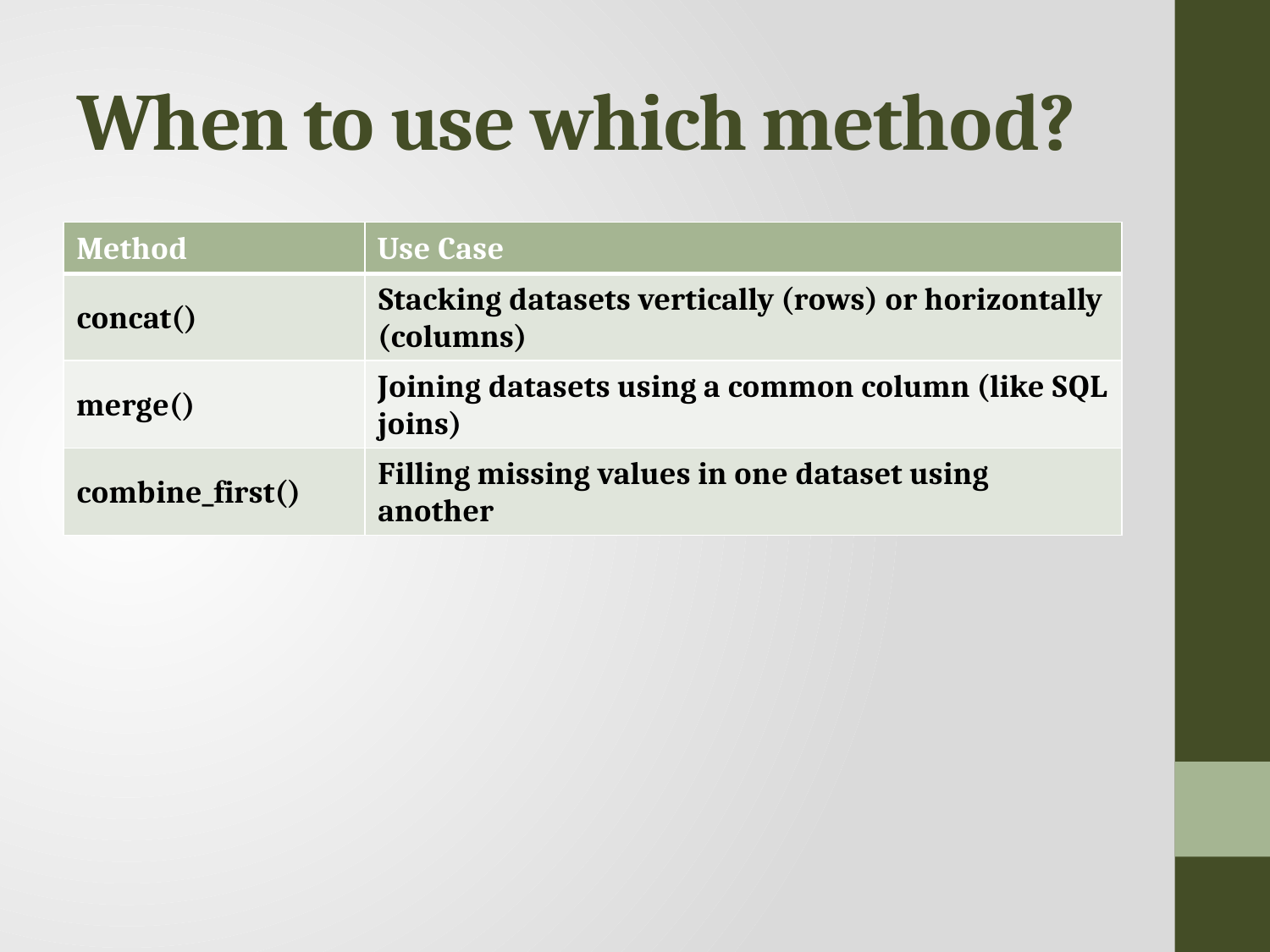

# When to use which method?
| Method | Use Case |
| --- | --- |
| concat() | Stacking datasets vertically (rows) or horizontally (columns) |
| merge() | Joining datasets using a common column (like SQL joins) |
| combine\_first() | Filling missing values in one dataset using another |